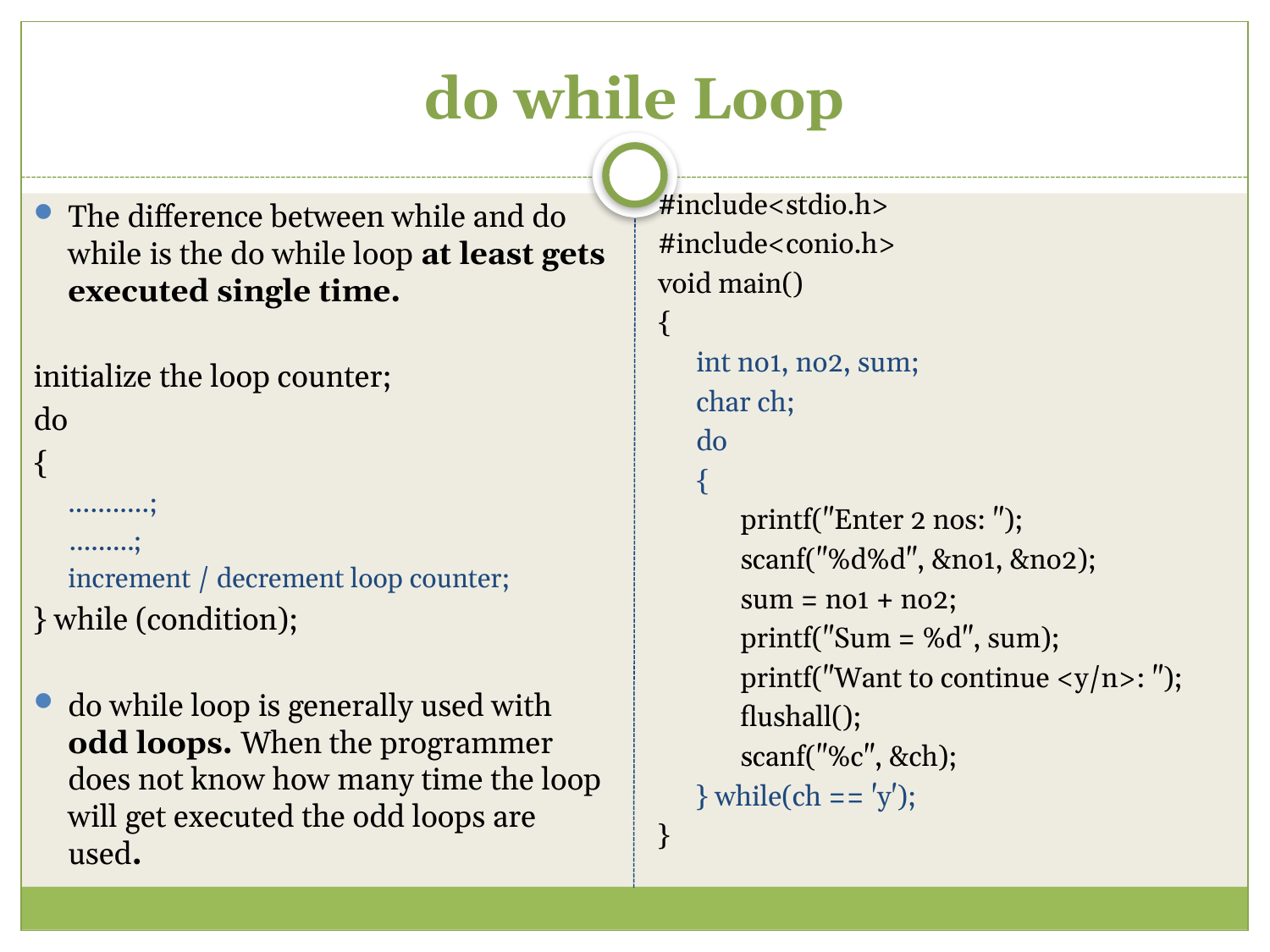

# do while Loop
#include<stdio.h>
#include<conio.h>
void main()
{
int no1, no2, sum;
char ch;
do
{
printf("Enter 2 nos: ");
scanf("%d%d", &no1, &no2);
sum = no1 + no2;
printf("Sum = %d", sum);
printf("Want to continue <y/n>: ");
flushall();
scanf("%c", &ch);
} while(ch == 'y');
}
The difference between while and do while is the do while loop at least gets executed single time.

initialize the loop counter;
do
{
...........;
………;
increment / decrement loop counter;
} while (condition);

do while loop is generally used with odd loops. When the programmer does not know how many time the loop will get executed the odd loops are used.